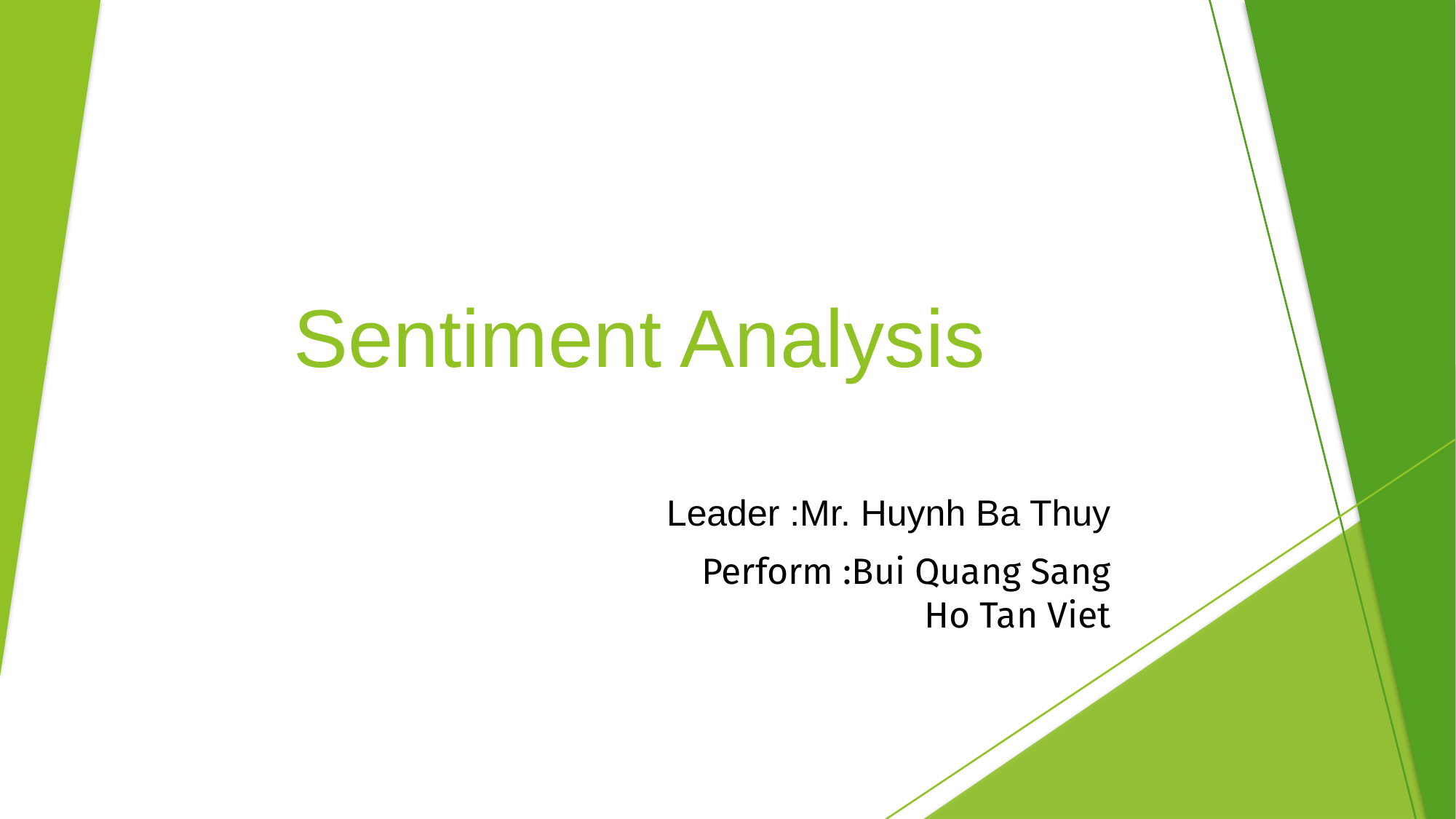

# Sentiment Analysis

Leader :Mr. Huynh Ba Thuy
Perform :Bui Quang Sang
Ho Tan Viet